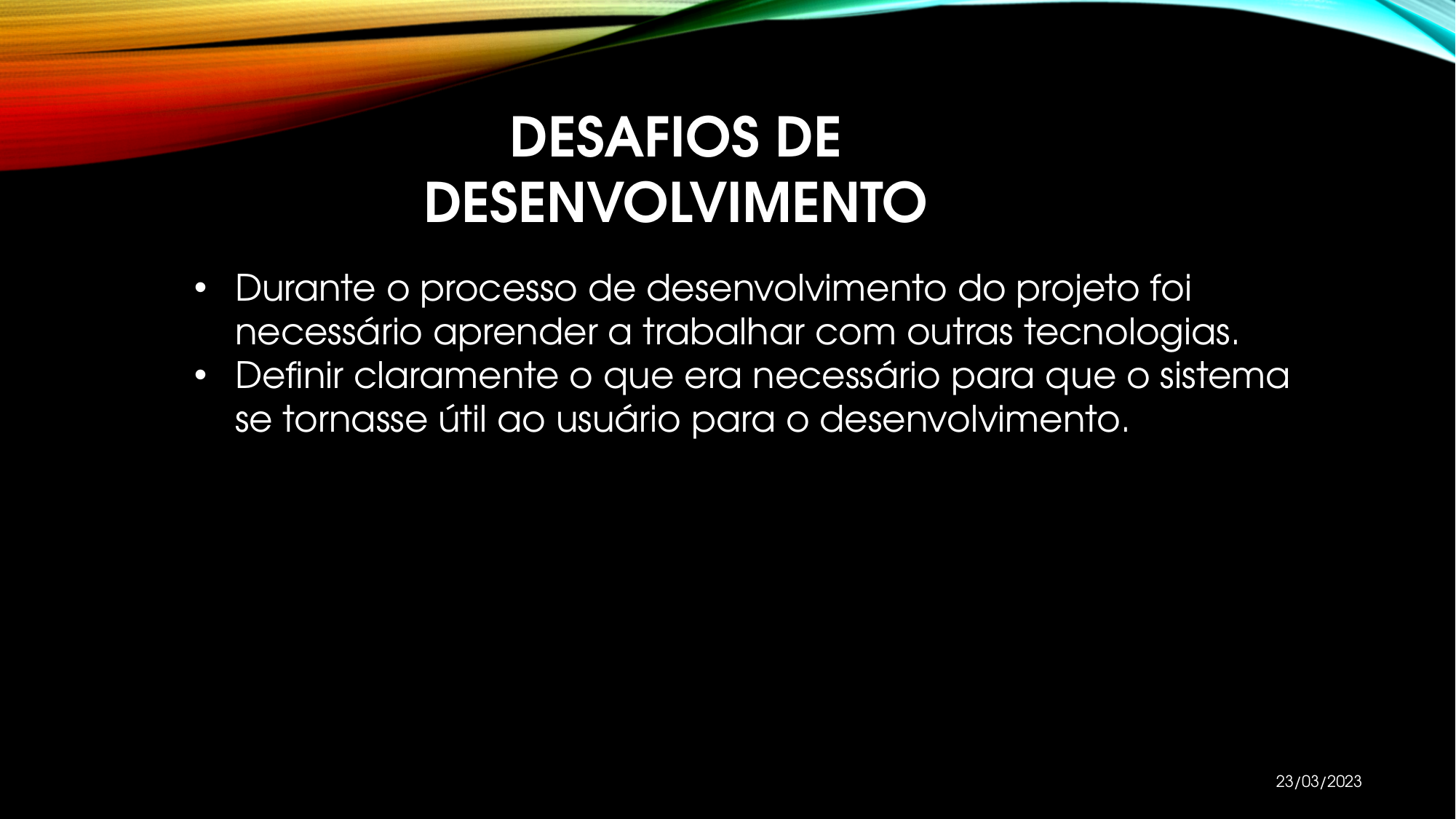

DESAFIOS DE DESENVOLVIMENTO
Durante o processo de desenvolvimento do projeto foi necessário aprender a trabalhar com outras tecnologias.
Definir claramente o que era necessário para que o sistema se tornasse útil ao usuário para o desenvolvimento.
23/03/2023